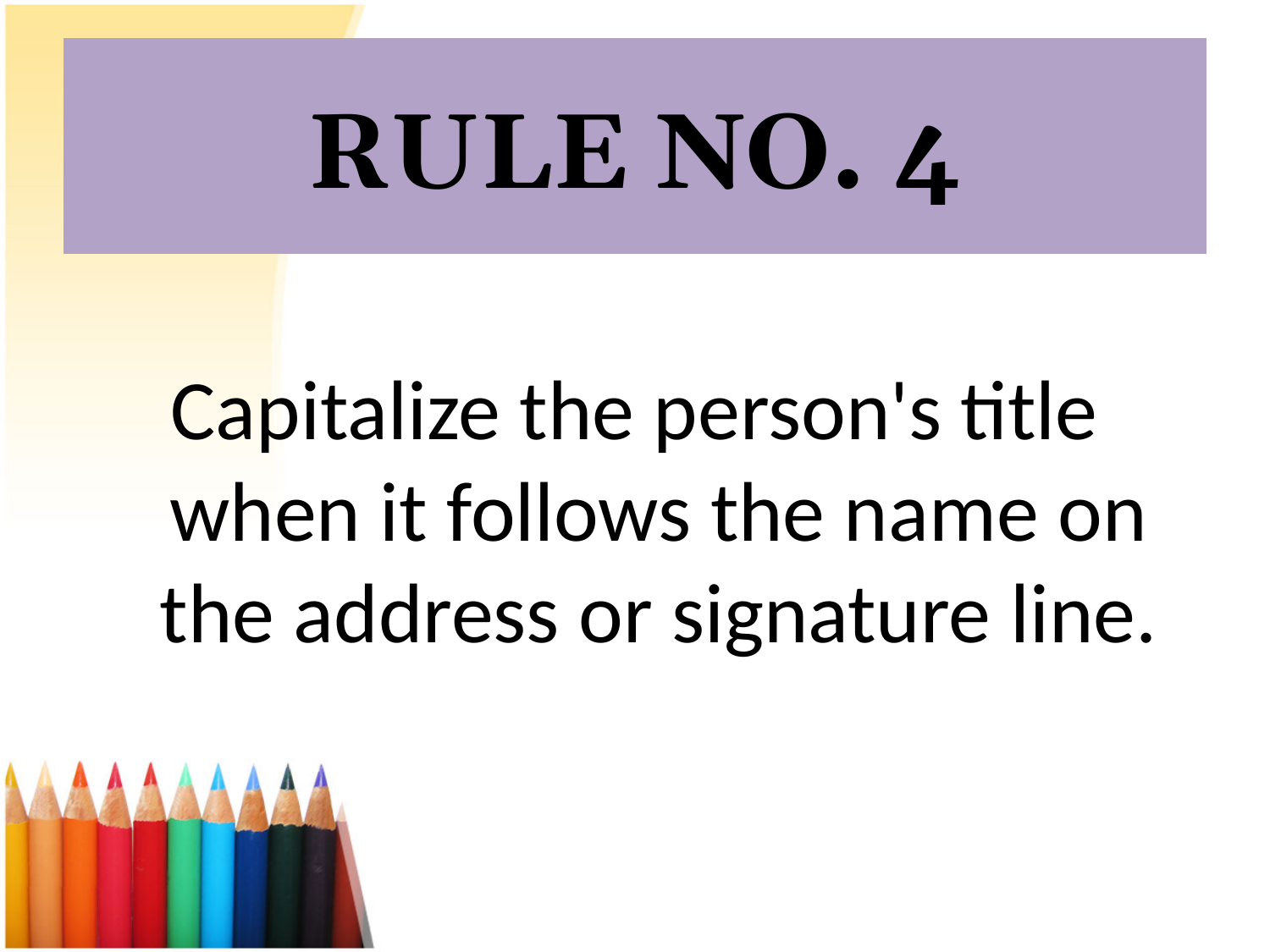

# RULE NO. 4
Capitalize the person's title when it follows the name on the address or signature line.